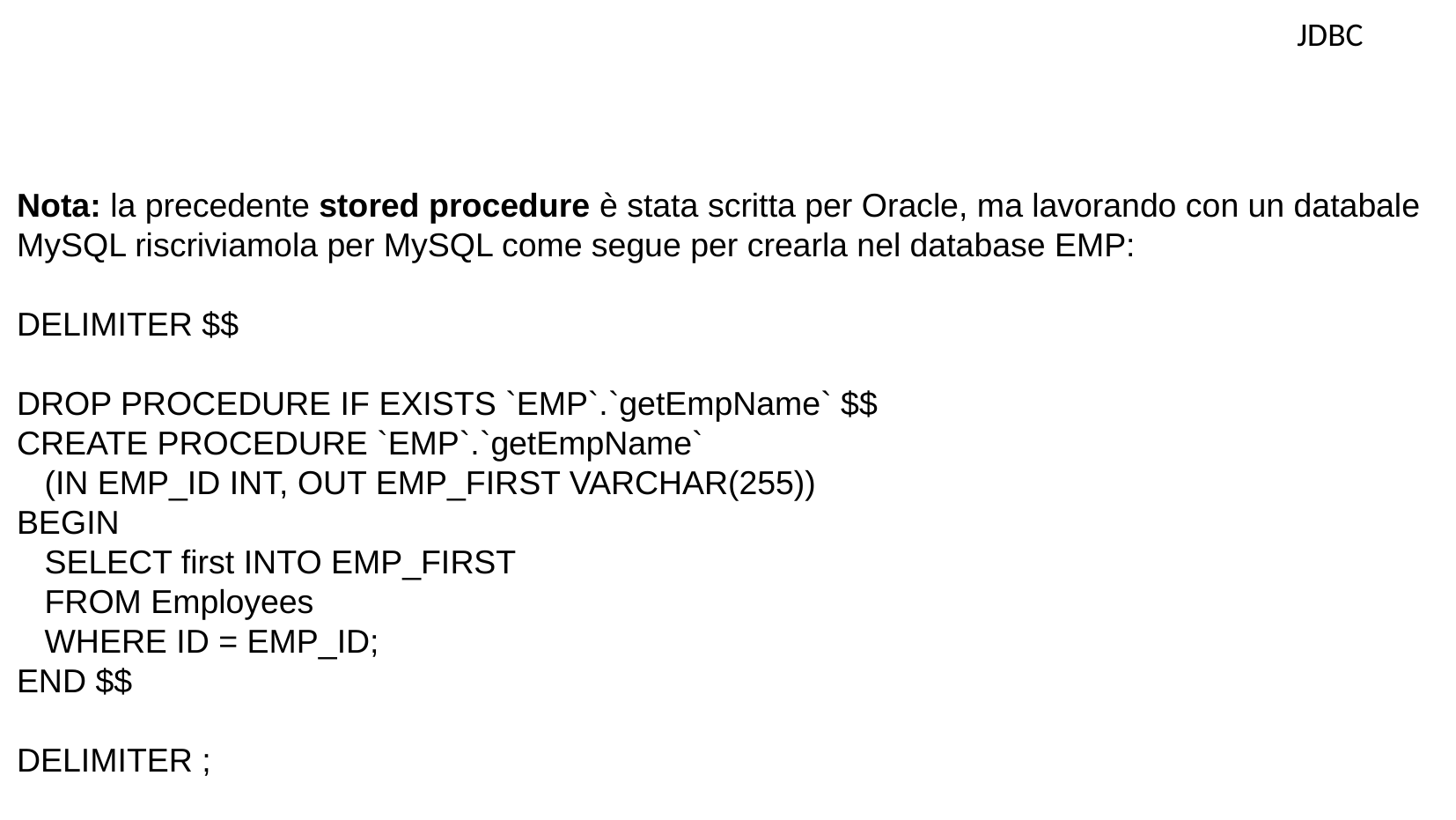

JDBC
Nota: la precedente stored procedure è stata scritta per Oracle, ma lavorando con un databale MySQL riscriviamola per MySQL come segue per crearla nel database EMP:

DELIMITER $$

DROP PROCEDURE IF EXISTS `EMP`.`getEmpName` $$
CREATE PROCEDURE `EMP`.`getEmpName`
   (IN EMP_ID INT, OUT EMP_FIRST VARCHAR(255))
BEGIN
   SELECT first INTO EMP_FIRST
   FROM Employees
   WHERE ID = EMP_ID;
END $$

DELIMITER ;